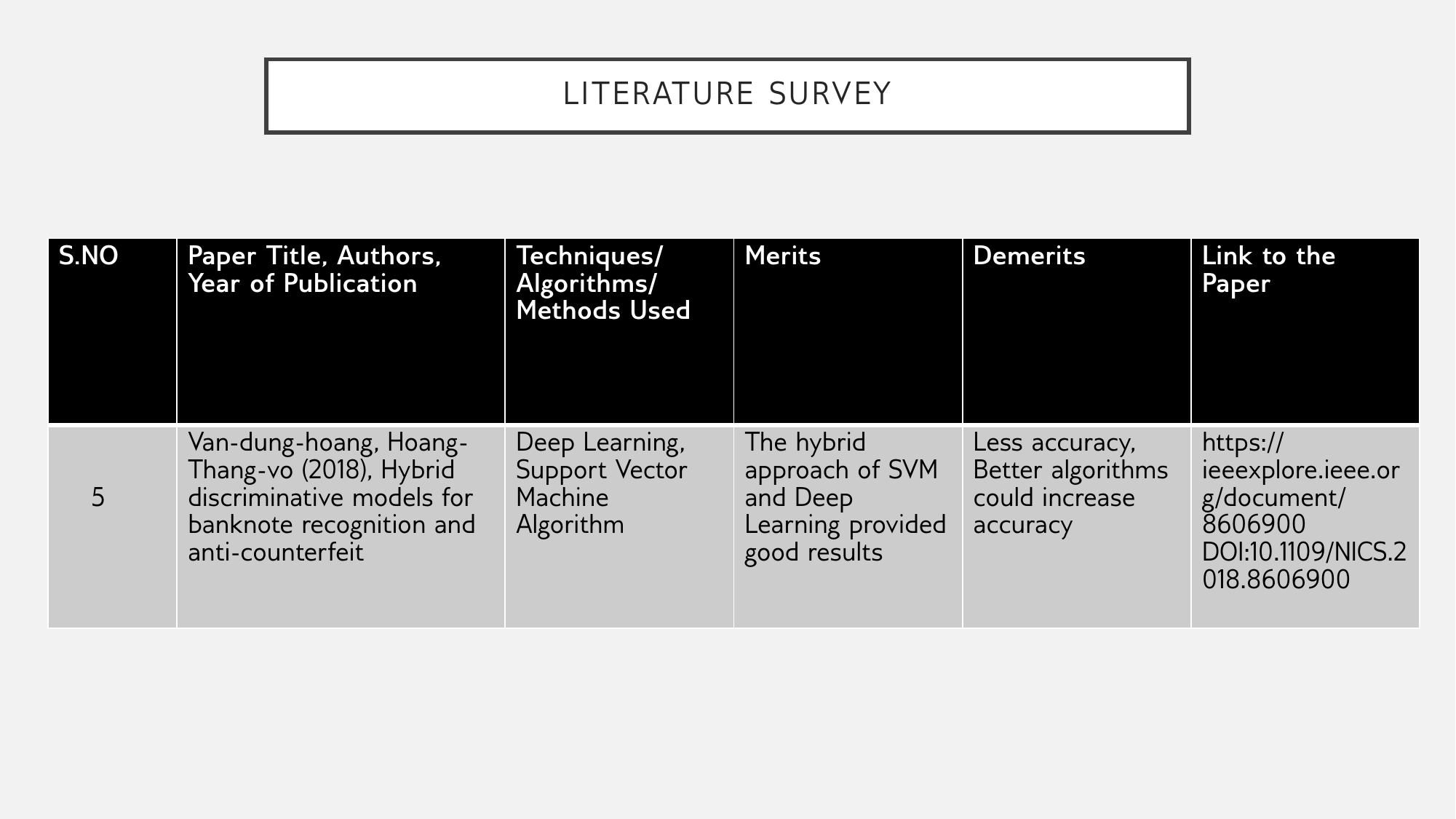

# LITERATURE SURVEY
| S.NO | Paper Title, Authors, Year of Publication | Techniques/ Algorithms/ Methods Used | Merits | Demerits | Link to the Paper |
| --- | --- | --- | --- | --- | --- |
| 5 | Van-dung-hoang, Hoang-Thang-vo (2018), Hybrid discriminative models for banknote recognition and anti-counterfeit | Deep Learning, Support Vector Machine Algorithm | The hybrid approach of SVM and Deep Learning provided good results | Less accuracy, Better algorithms could increase accuracy | https://ieeexplore.ieee.org/document/8606900 DOI:10.1109/NICS.2018.8606900 |